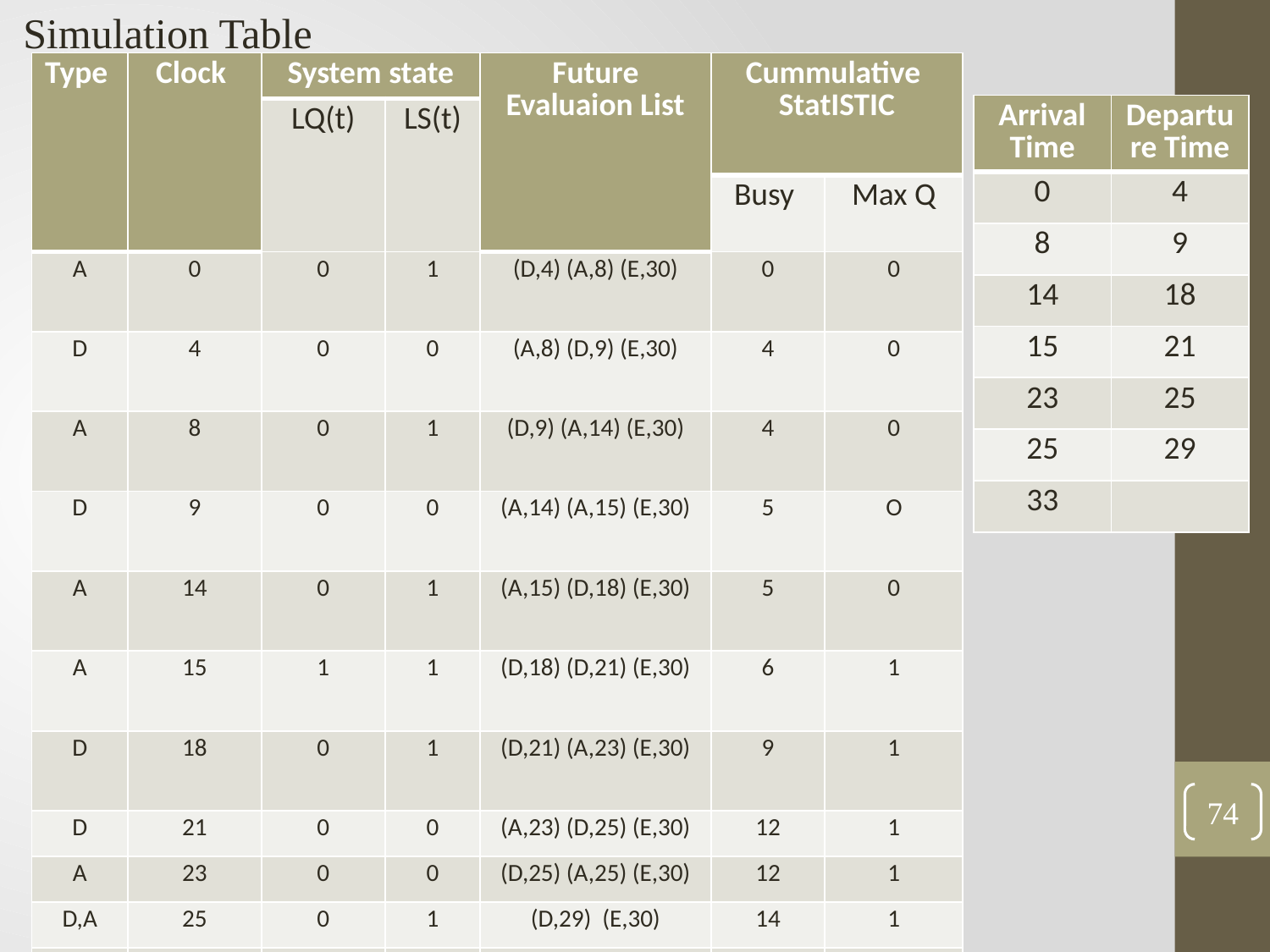

Simulation Table
| Type | Clock | System state |  | Future Evaluaion List | Cummulative StatISTIC |  |
| --- | --- | --- | --- | --- | --- | --- |
|  |  | LQ(t) | LS(t) |  |  |  |
|  |  |  |  |  | Busy | Max Q |
| A | 0 | 0 | 1 | (D,4) (A,8) (E,30) | 0 | 0 |
| D | 4 | 0 | 0 | (A,8) (D,9) (E,30) | 4 | 0 |
| A | 8 | 0 | 1 | (D,9) (A,14) (E,30) | 4 | 0 |
| D | 9 | 0 | 0 | (A,14) (A,15) (E,30) | 5 | O |
| A | 14 | 0 | 1 | (A,15) (D,18) (E,30) | 5 | 0 |
| A | 15 | 1 | 1 | (D,18) (D,21) (E,30) | 6 | 1 |
| D | 18 | 0 | 1 | (D,21) (A,23) (E,30) | 9 | 1 |
| D | 21 | 0 | 0 | (A,23) (D,25) (E,30) | 12 | 1 |
| A | 23 | 0 | 0 | (D,25) (A,25) (E,30) | 12 | 1 |
| D,A | 25 | 0 | 1 | (D,29) (E,30) | 14 | 1 |
| D | 29 | 0 | 0 | (E,30) (A, 33) | 18 | 1 |
| Arrival Time | Departure Time |
| --- | --- |
| 0 | 4 |
| 8 | 9 |
| 14 | 18 |
| 15 | 21 |
| 23 | 25 |
| 25 | 29 |
| 33 |  |
74